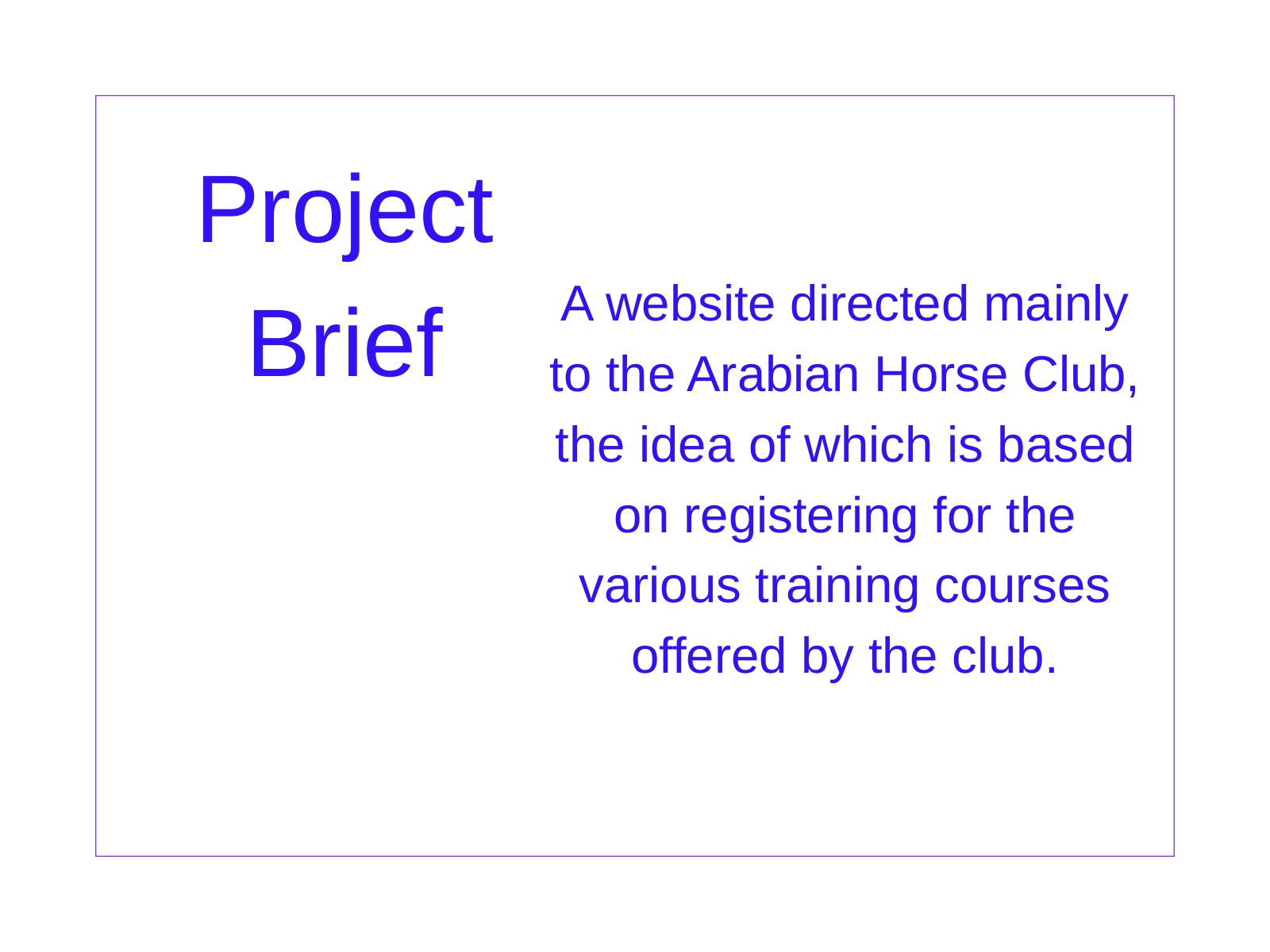

Project
Brief
A website directed mainly to the Arabian Horse Club, the idea of which is based on registering for the various training courses offered by the club.